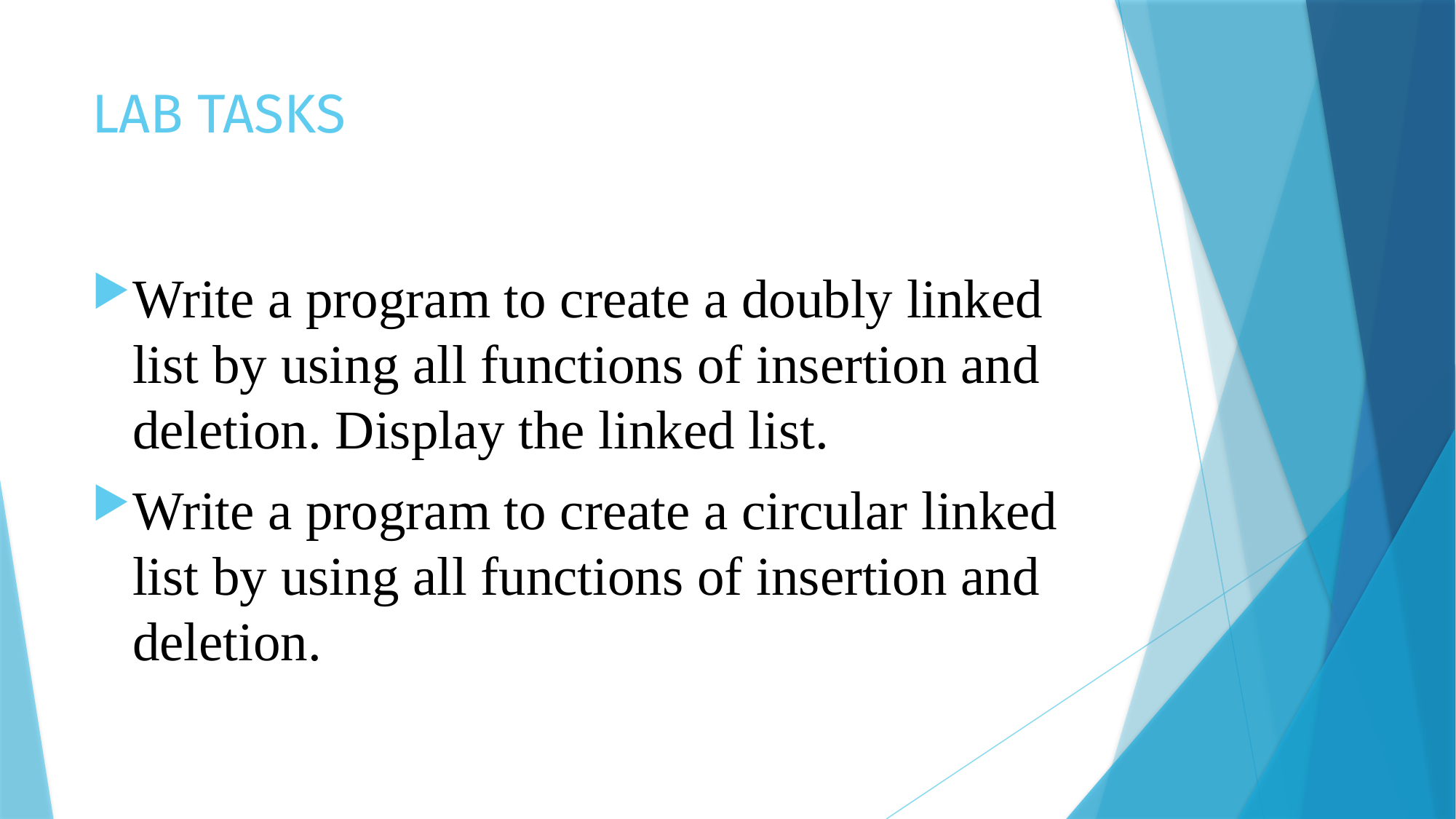

# LAB TASKS
Write a program to create a doubly linked list by using all functions of insertion and deletion. Display the linked list.
Write a program to create a circular linked list by using all functions of insertion and deletion.